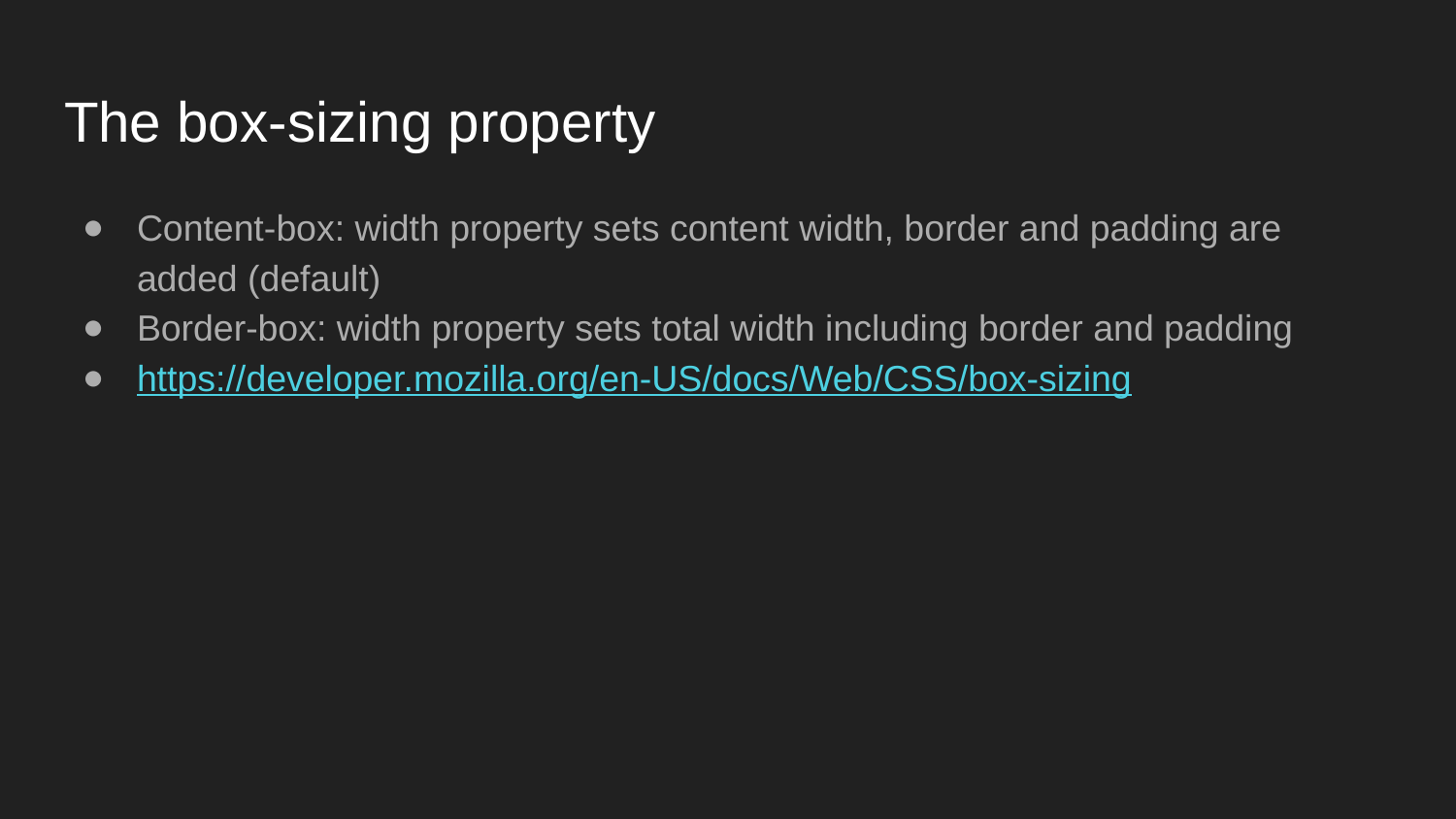

# The box-sizing property
Content-box: width property sets content width, border and padding are added (default)
Border-box: width property sets total width including border and padding
https://developer.mozilla.org/en-US/docs/Web/CSS/box-sizing